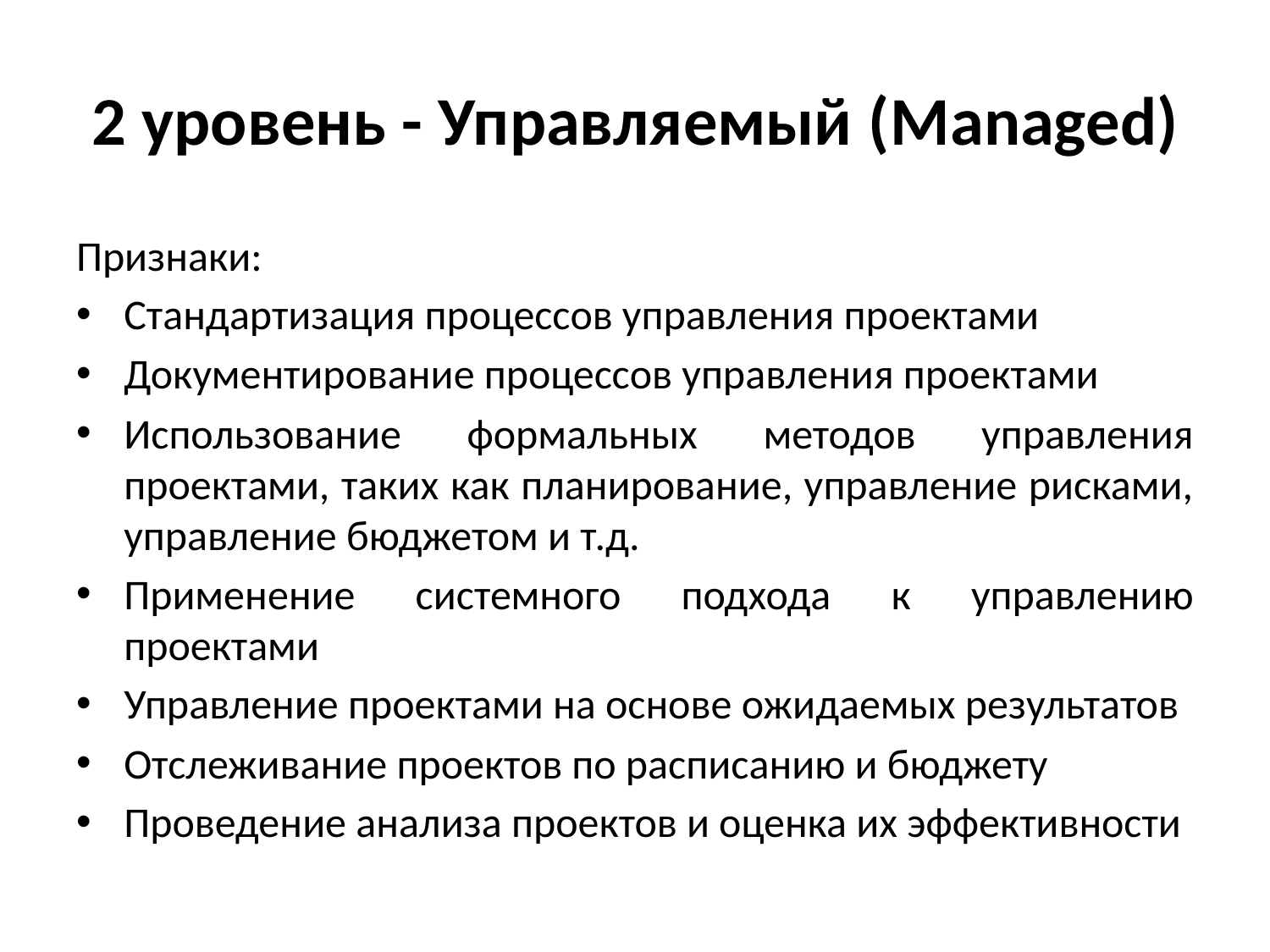

# 2 уровень - Управляемый (Managed)
Признаки:
Стандартизация процессов управления проектами
Документирование процессов управления проектами
Использование формальных методов управления проектами, таких как планирование, управление рисками, управление бюджетом и т.д.
Применение системного подхода к управлению проектами
Управление проектами на основе ожидаемых результатов
Отслеживание проектов по расписанию и бюджету
Проведение анализа проектов и оценка их эффективности